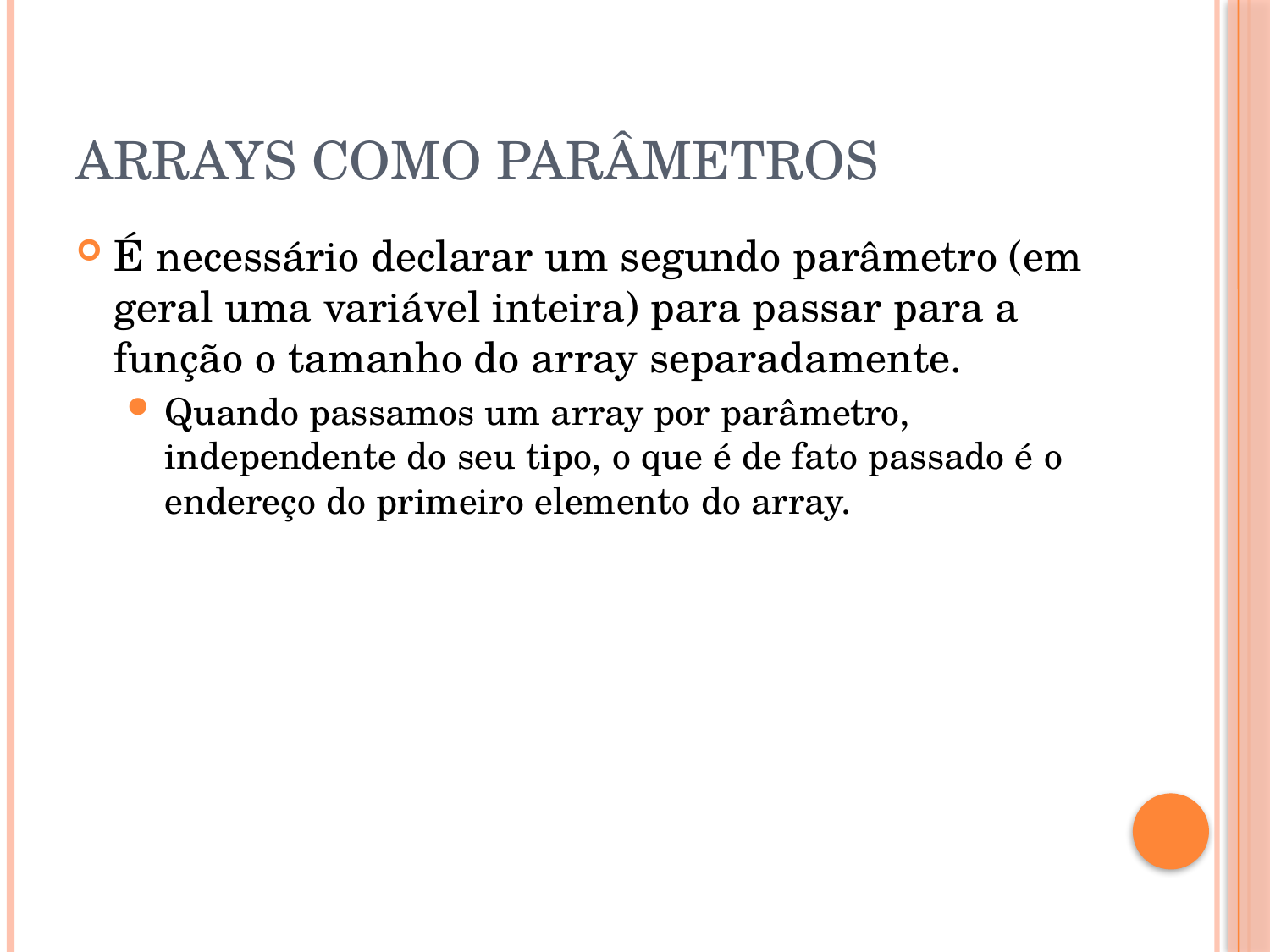

# Arrays como parâmetros
É necessário declarar um segundo parâmetro (em geral uma variável inteira) para passar para a função o tamanho do array separadamente.
Quando passamos um array por parâmetro, independente do seu tipo, o que é de fato passado é o endereço do primeiro elemento do array.